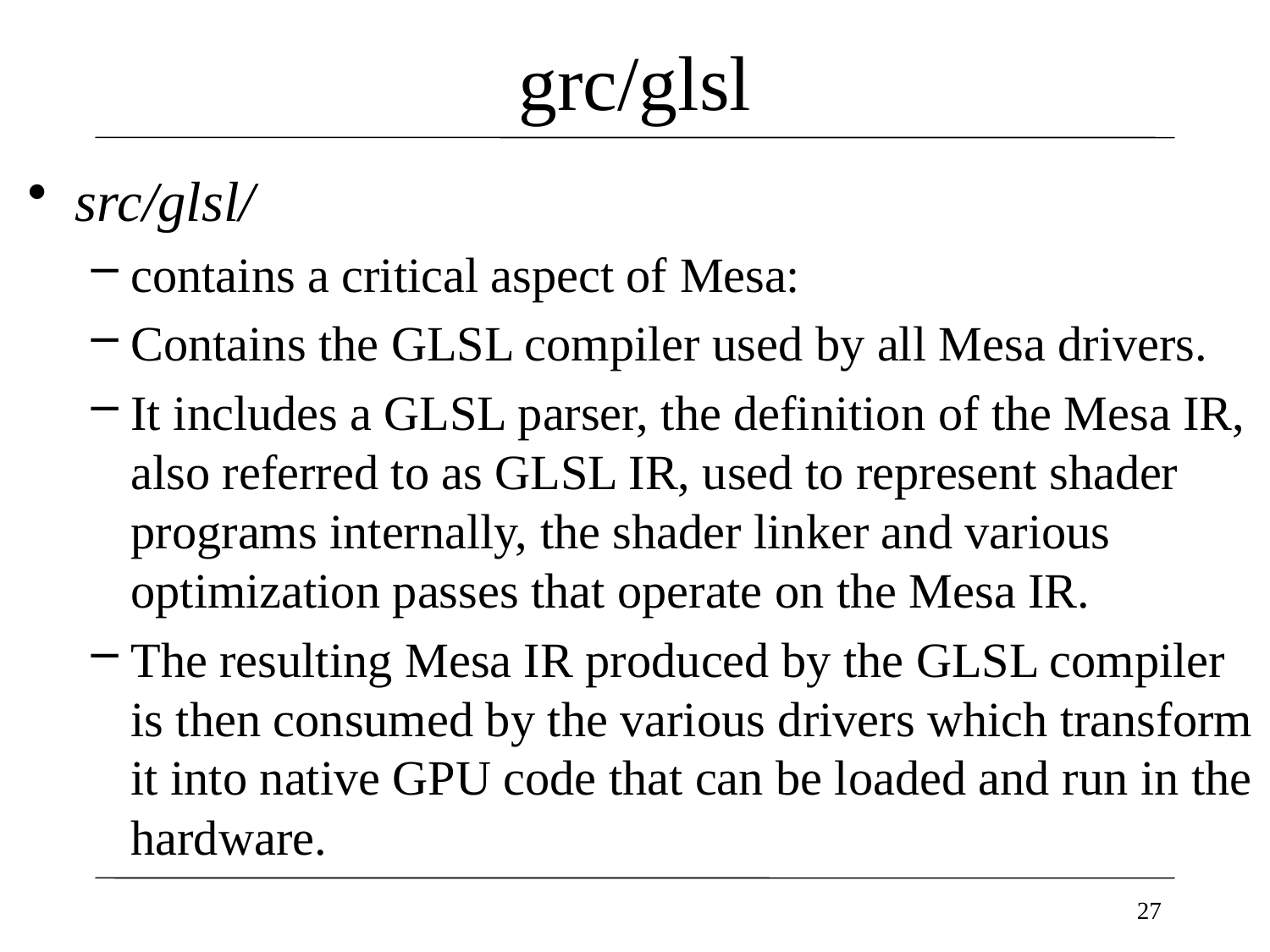

# grc/glsl
src/glsl/
contains a critical aspect of Mesa:
Contains the GLSL compiler used by all Mesa drivers.
It includes a GLSL parser, the definition of the Mesa IR, also referred to as GLSL IR, used to represent shader programs internally, the shader linker and various optimization passes that operate on the Mesa IR.
The resulting Mesa IR produced by the GLSL compiler is then consumed by the various drivers which transform it into native GPU code that can be loaded and run in the hardware.
27